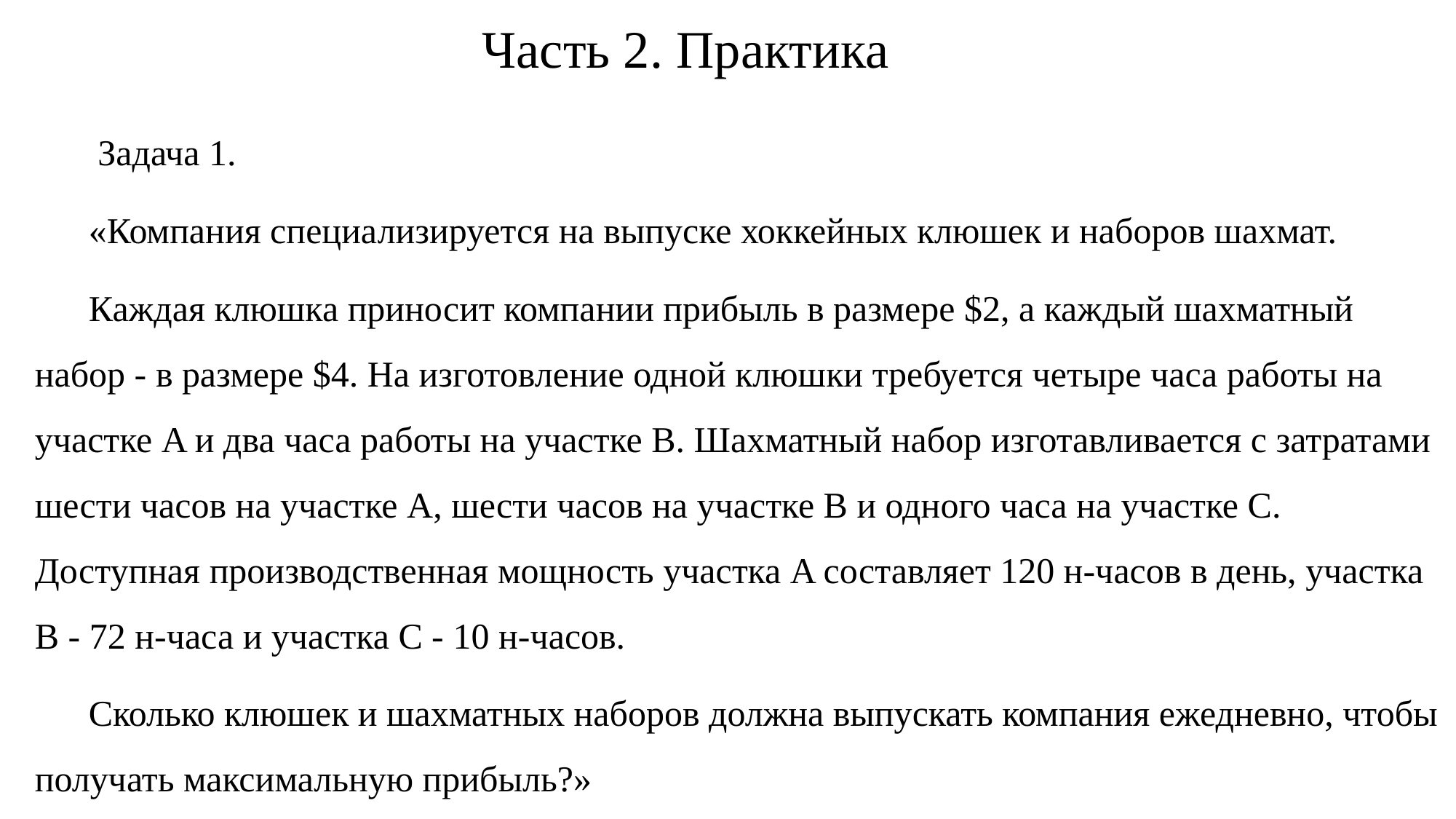

Часть 2. Практика
 Задача 1.
«Компания специализируется на выпуске хоккейных клюшек и наборов шахмат.
Каждая клюшка приносит компании прибыль в размере $2, а каждый шахматный набор - в размере $4. На изготовление одной клюшки требуется четыре часа работы на участке A и два часа работы на участке B. Шахматный набор изготавливается с затратами шести часов на участке A, шести часов на участке B и одного часа на участке C. Доступная производственная мощность участка A составляет 120 н-часов в день, участка В - 72 н-часа и участка С - 10 н-часов.
Сколько клюшек и шахматных наборов должна выпускать компания ежедневно, чтобы получать максимальную прибыль?»